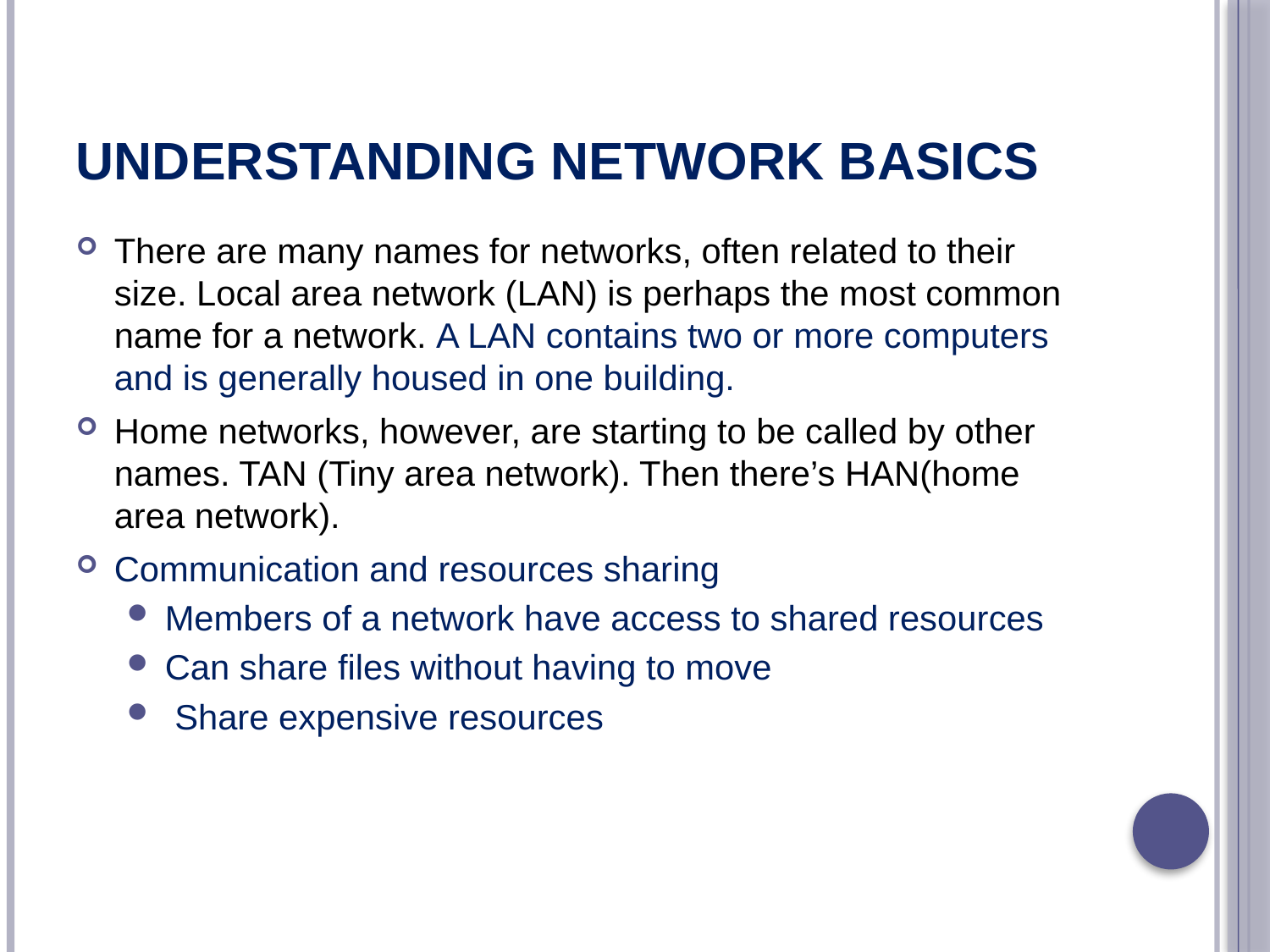

# UNDERSTANDING NETWORK BASICS
There are many names for networks, often related to their size. Local area network (LAN) is perhaps the most common name for a network. A LAN contains two or more computers and is generally housed in one building.
Home networks, however, are starting to be called by other names. TAN (Tiny area network). Then there’s HAN(home area network).
Communication and resources sharing
Members of a network have access to shared resources
Can share files without having to move
 Share expensive resources